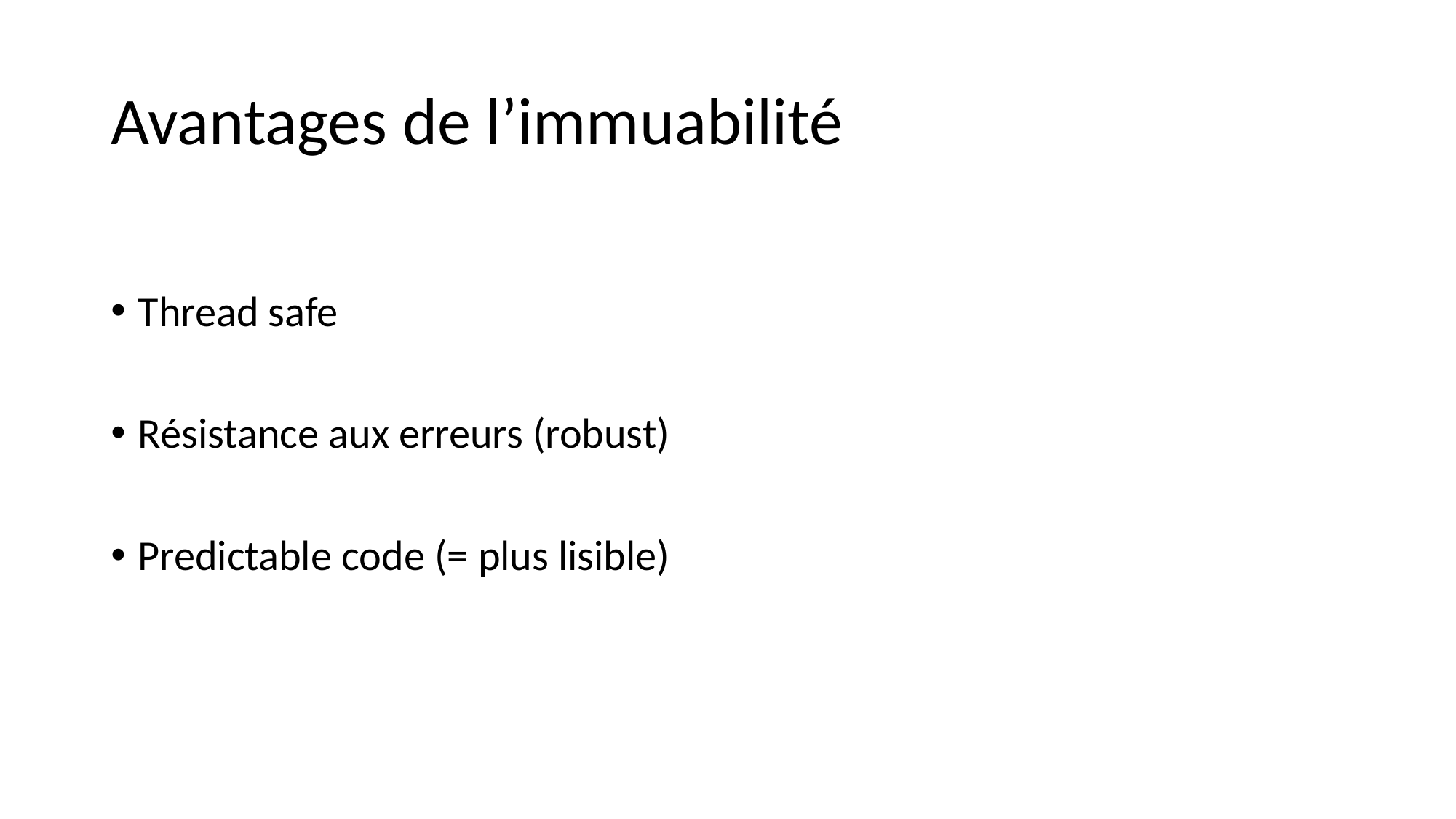

# Avantages de l’immuabilité

Thread safe

Résistance aux erreurs (robust)

Predictable code (= plus lisible)